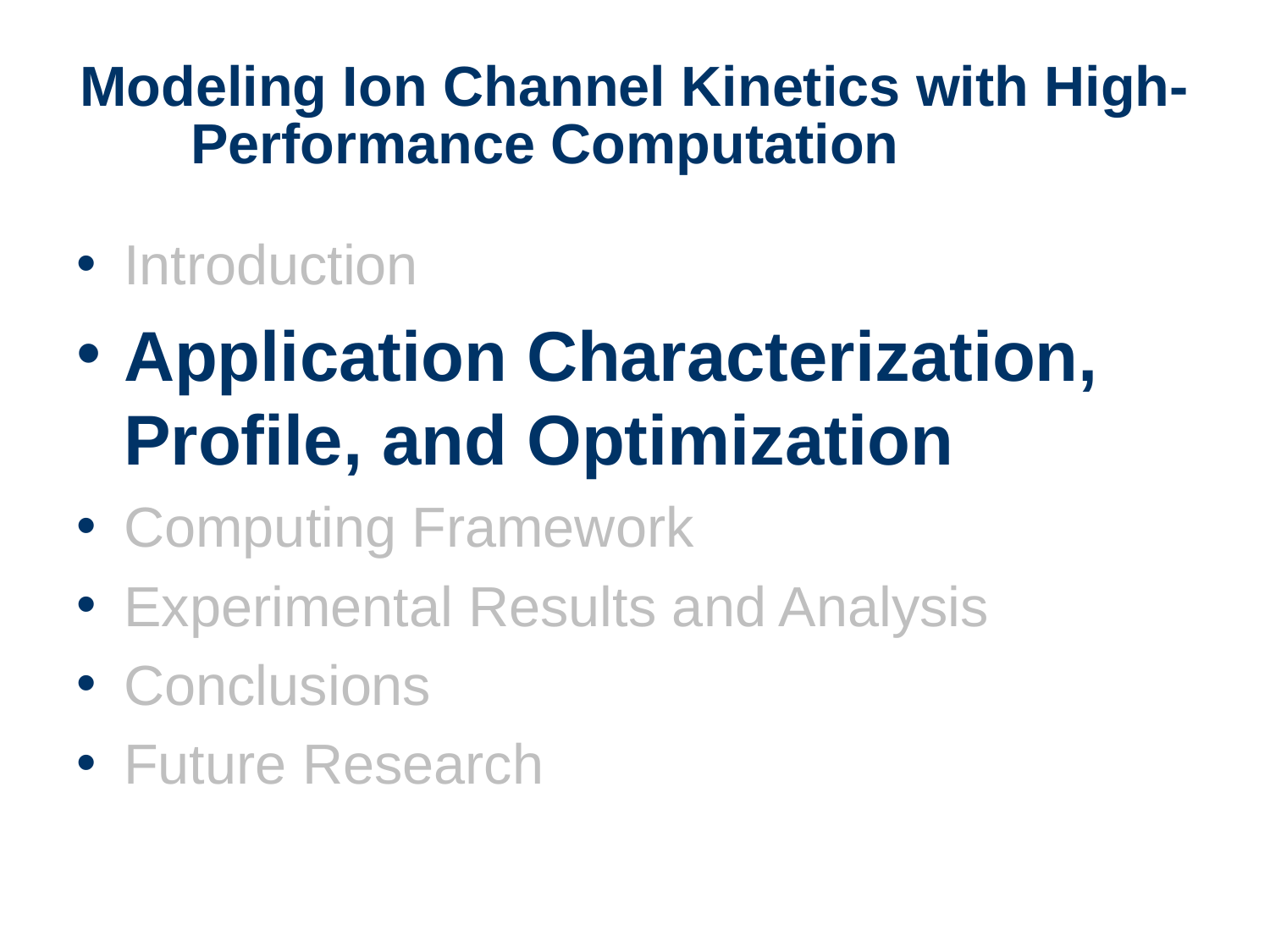

# Modeling Ion Channel Kinetics with High-Performance Computation
Introduction
Application Characterization, Profile, and Optimization
Computing Framework
Experimental Results and Analysis
Conclusions
Future Research